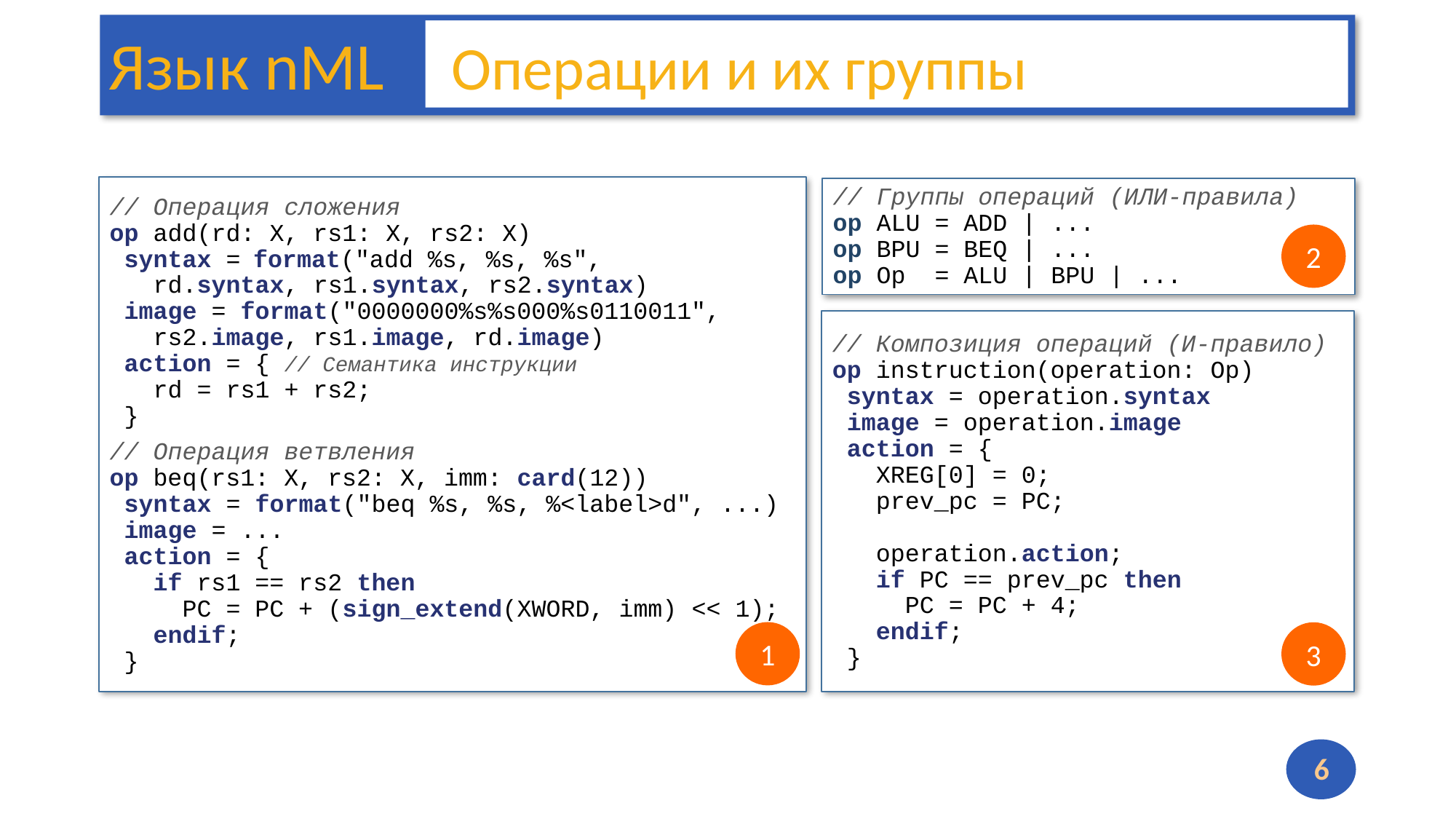

# Язык nML 	 Операции и их группы
// Операция сложения
op add(rd: X, rs1: X, rs2: X)
 syntax = format("add %s, %s, %s",
   rd.syntax, rs1.syntax, rs2.syntax)
 image = format("0000000%s%s000%s0110011",
   rs2.image, rs1.image, rd.image)
 action = { // Семантика инструкции
   rd = rs1 + rs2;
 }

// Операция ветвления
op beq(rs1: X, rs2: X, imm: card(12))
 syntax = format("beq %s, %s, %<label>d", ...)
 image = ...
 action = {
   if rs1 == rs2 then
     PC = PC + (sign_extend(XWORD, imm) << 1);
   endif;
 }
// Группы операций (ИЛИ-правила)
op ALU = ADD | ...
op BPU = BEQ | ...
op Op  = ALU | BPU | ...
2
// Композиция операций (И-правило)
op instruction(operation: Op)
 syntax = operation.syntax
 image = operation.image
 action = {
   XREG[0] = 0;
   prev_pc = PC;

   operation.action;
   if PC == prev_pc then
     PC = PC + 4;
   endif;
 }
1
3
6